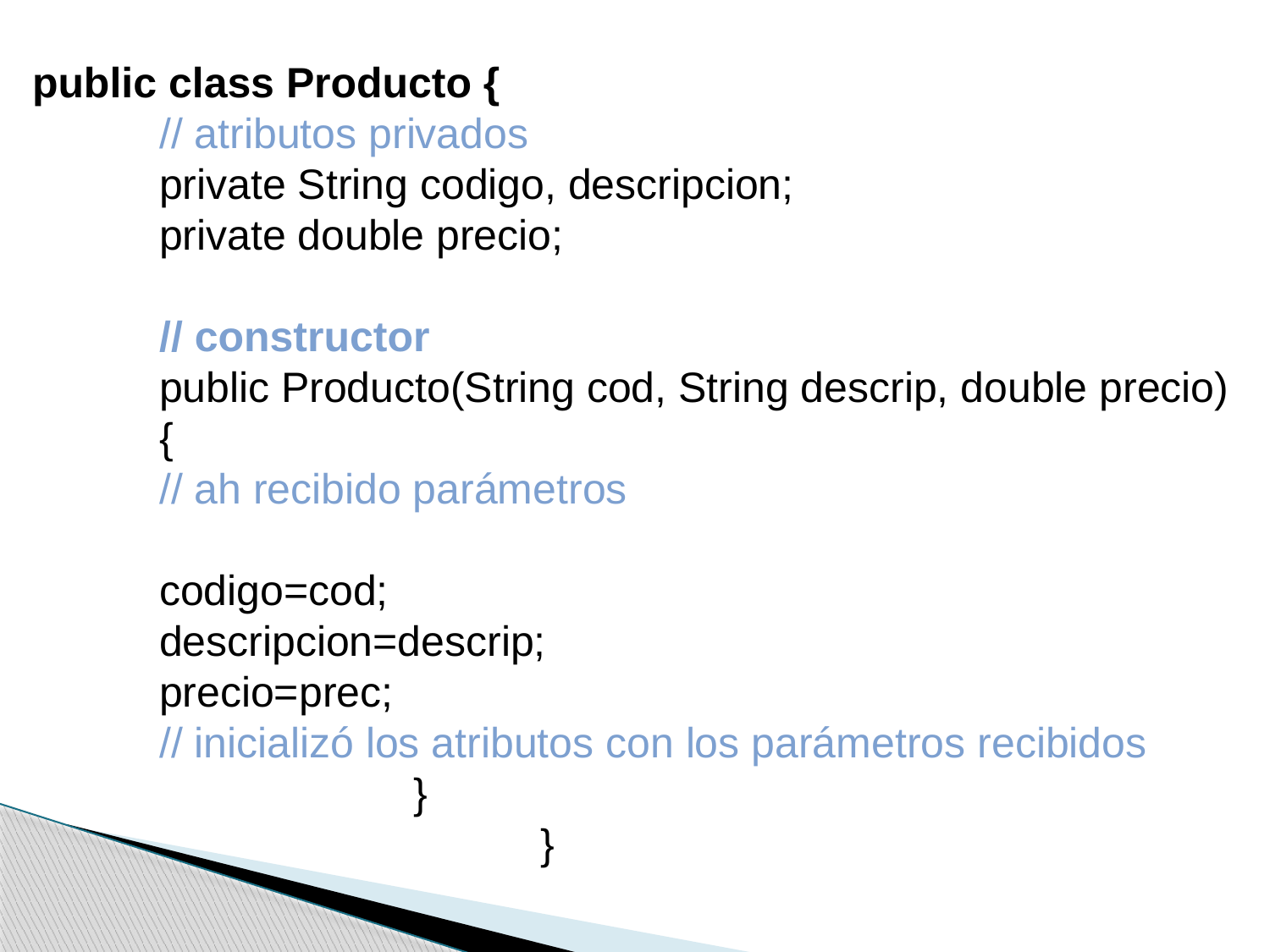

public class Producto {
	// atributos privados
	private String codigo, descripcion;
	private double precio;

	// constructor
	public Producto(String cod, String descrip, double precio)
	{
	// ah recibido parámetros

	codigo=cod;
	descripcion=descrip;
	precio=prec;
	// inicializó los atributos con los parámetros recibidos
			}
				}